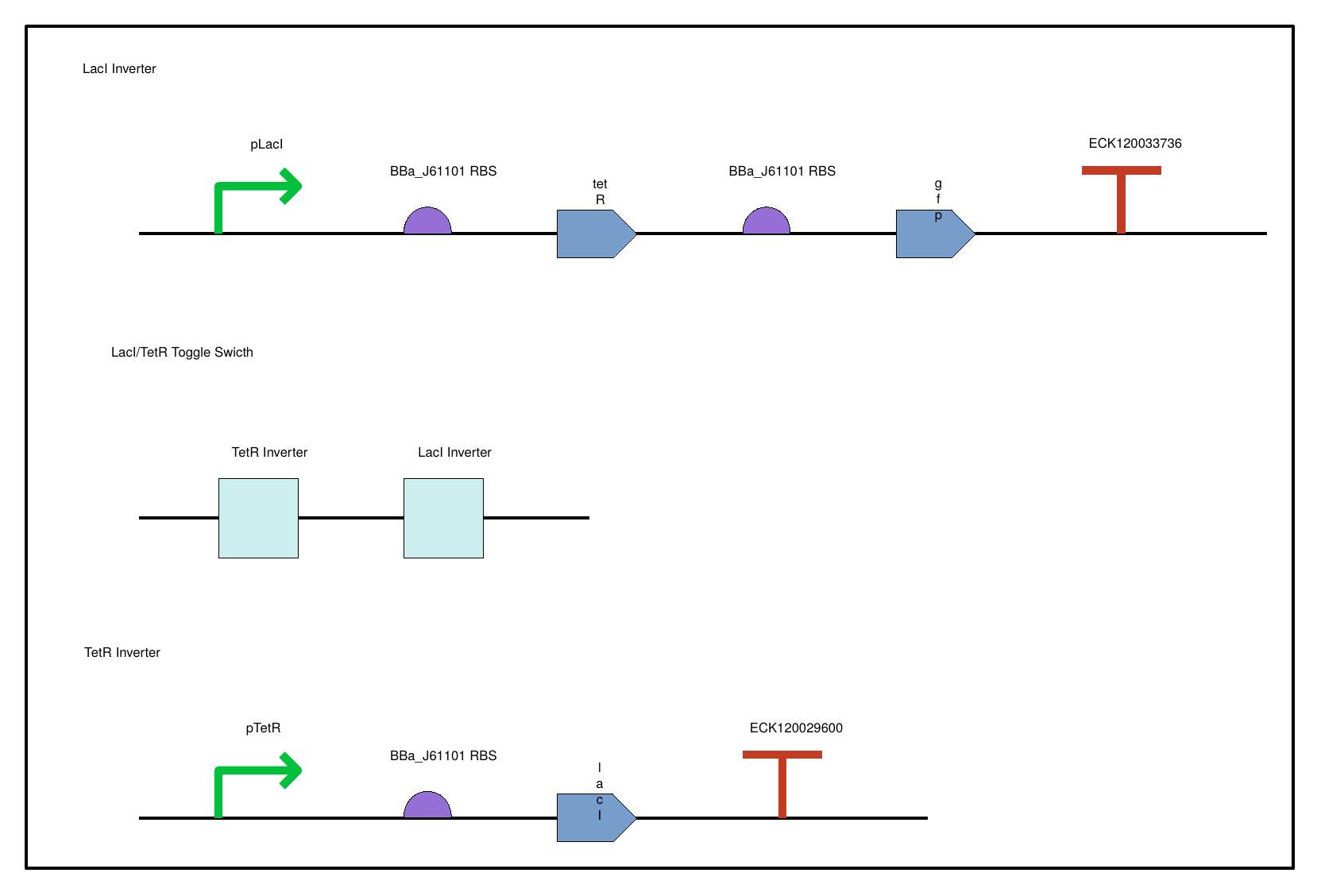

LacI Inverter
ECK120033736
pLacI
BBa_J61101 RBS
BBa_J61101 RBS
gfp
tetR

LacI/TetR Toggle Swicth
TetR Inverter
LacI Inverter

TetR Inverter
ECK120029600
pTetR
BBa_J61101 RBS
lacI